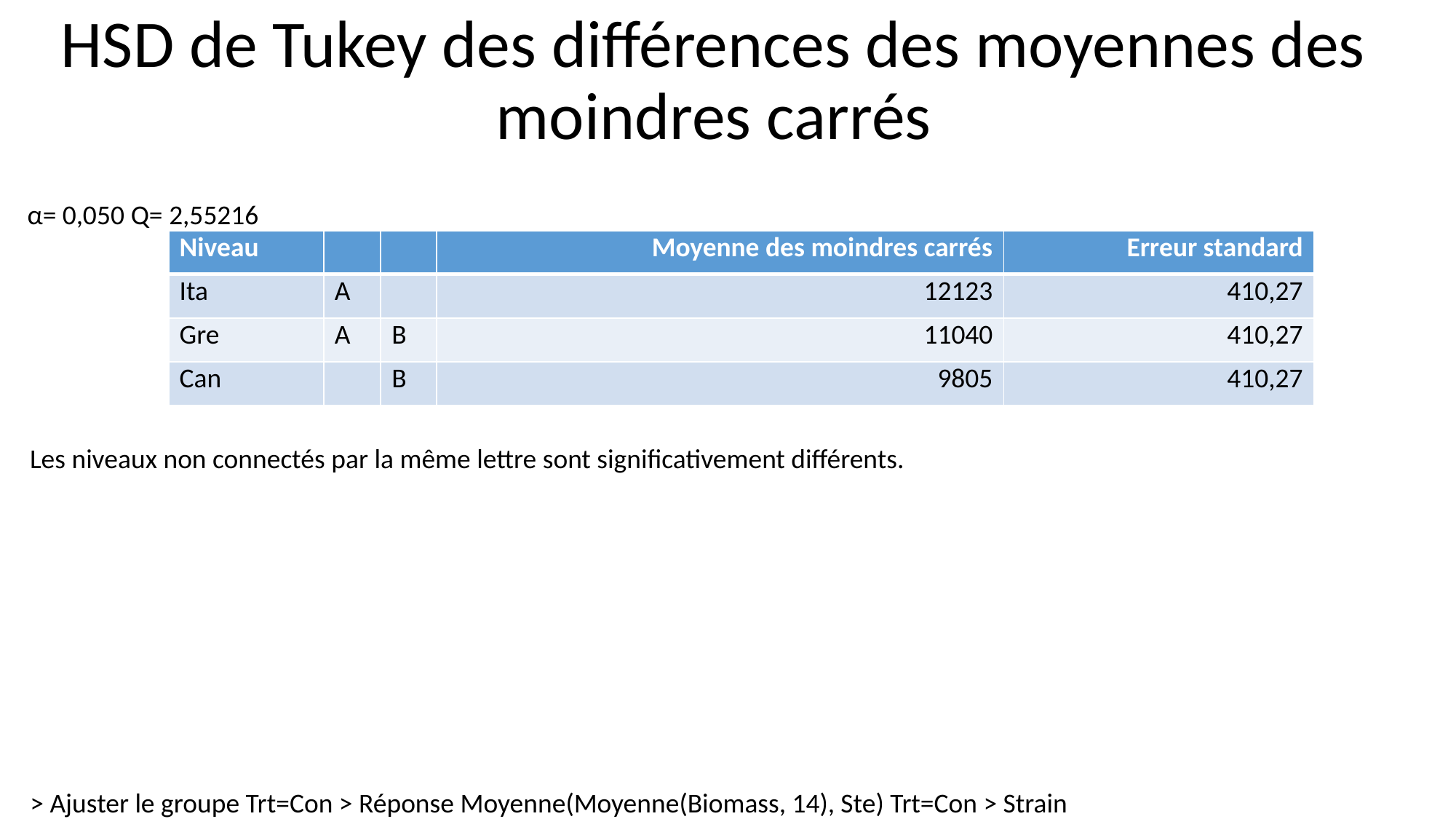

# HSD de Tukey des différences des moyennes des moindres carrés
α=
0,050
Q=
2,55216
| Niveau |  |  | Moyenne des moindres carrés | Erreur standard |
| --- | --- | --- | --- | --- |
| Ita | A |  | 12123 | 410,27 |
| Gre | A | B | 11040 | 410,27 |
| Can |  | B | 9805 | 410,27 |
Les niveaux non connectés par la même lettre sont significativement différents.
> Ajuster le groupe Trt=Con > Réponse Moyenne(Moyenne(Biomass, 14), Ste) Trt=Con > Strain